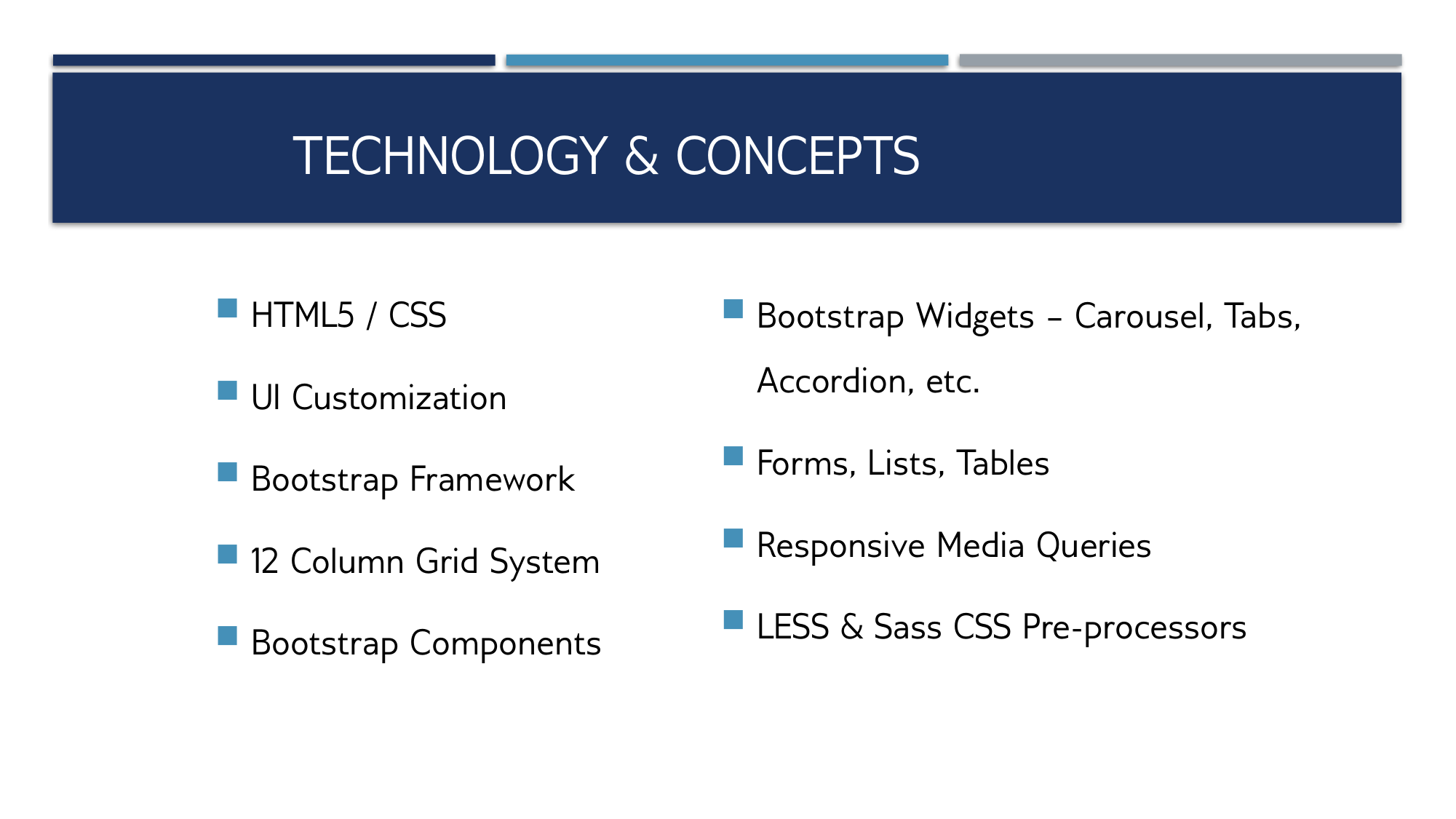

# Technology & Concepts
HTML5 / CSS
UI Customization
Bootstrap Framework
12 Column Grid System
Bootstrap Components
Bootstrap Widgets – Carousel, Tabs, Accordion, etc.
Forms, Lists, Tables
Responsive Media Queries
LESS & Sass CSS Pre-processors